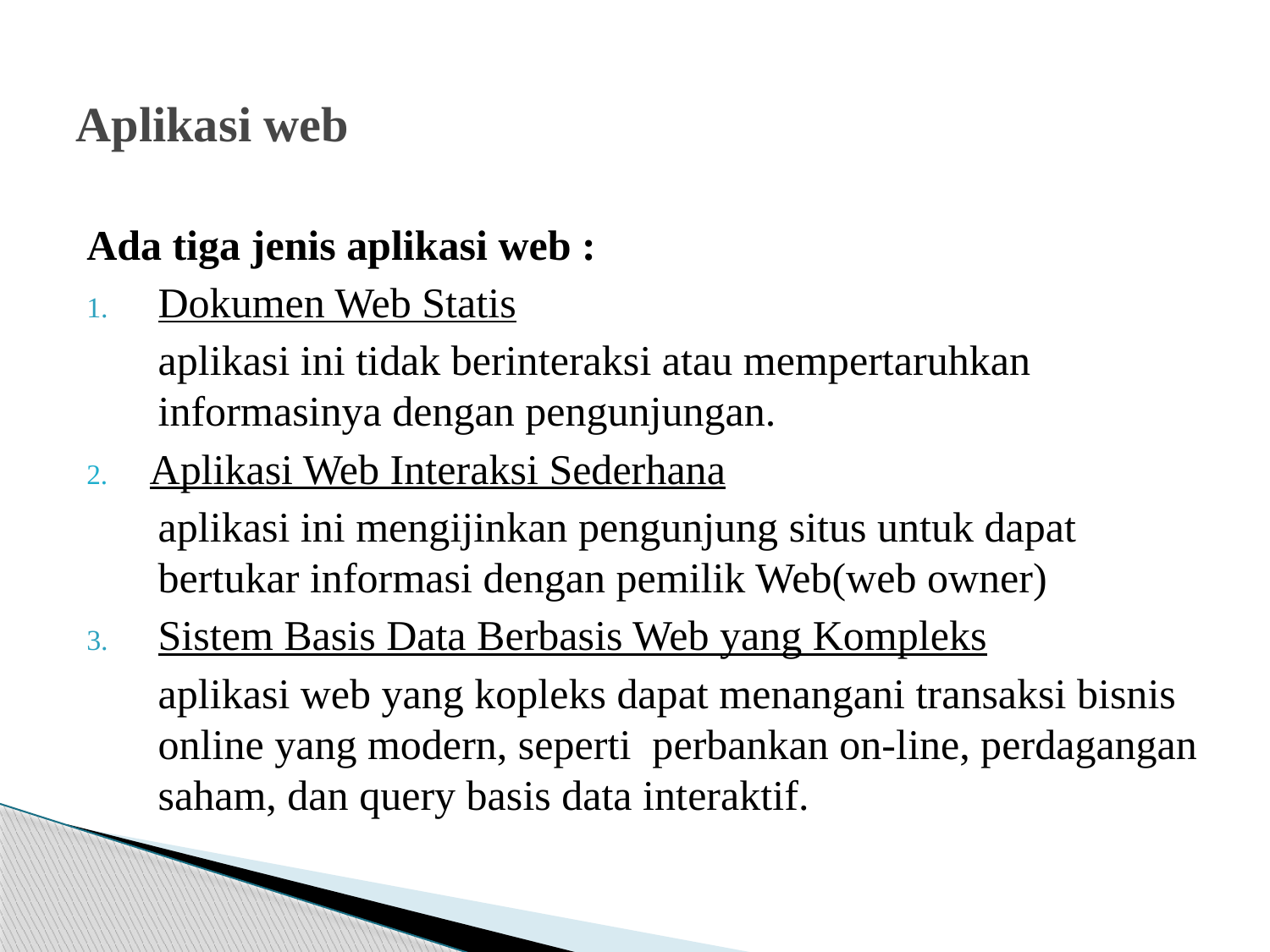

# Aplikasi web
Ada tiga jenis aplikasi web :
Dokumen Web Statis
	aplikasi ini tidak berinteraksi atau mempertaruhkan informasinya dengan pengunjungan.
2.      Aplikasi Web Interaksi Sederhana
	aplikasi ini mengijinkan pengunjung situs untuk dapat bertukar informasi dengan pemilik Web(web owner)
Sistem Basis Data Berbasis Web yang Kompleks
	aplikasi web yang kopleks dapat menangani transaksi bisnis online yang modern, seperti  perbankan on-line, perdagangan saham, dan query basis data interaktif.